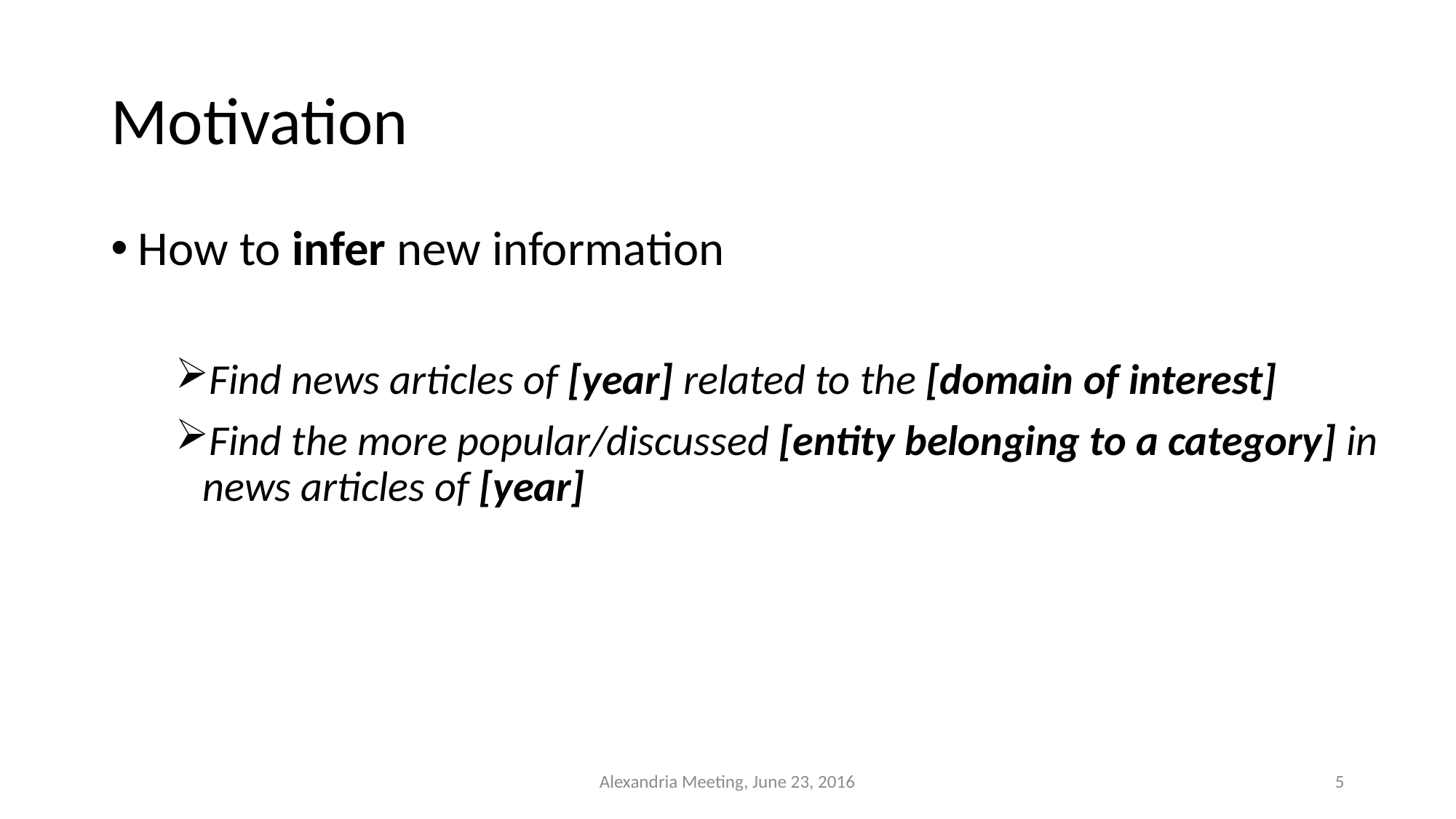

# Motivation
How to infer new information
Find news articles of [year] related to the [domain of interest]
Find the more popular/discussed [entity belonging to a category] in news articles of [year]
Alexandria Meeting, June 23, 2016
5